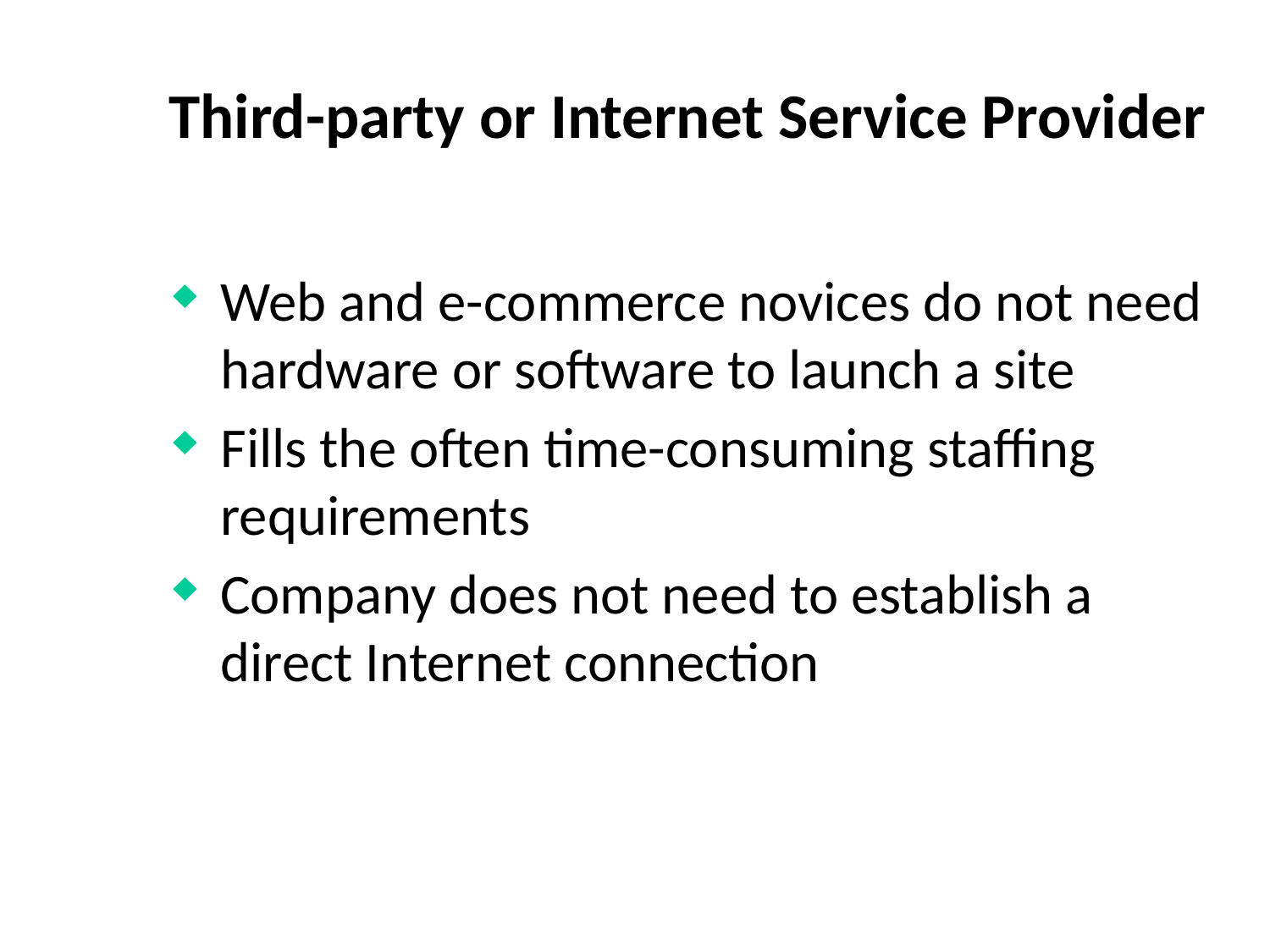

# Third-party or Internet Service Provider
Web and e-commerce novices do not need hardware or software to launch a site
Fills the often time-consuming staffing requirements
Company does not need to establish a direct Internet connection